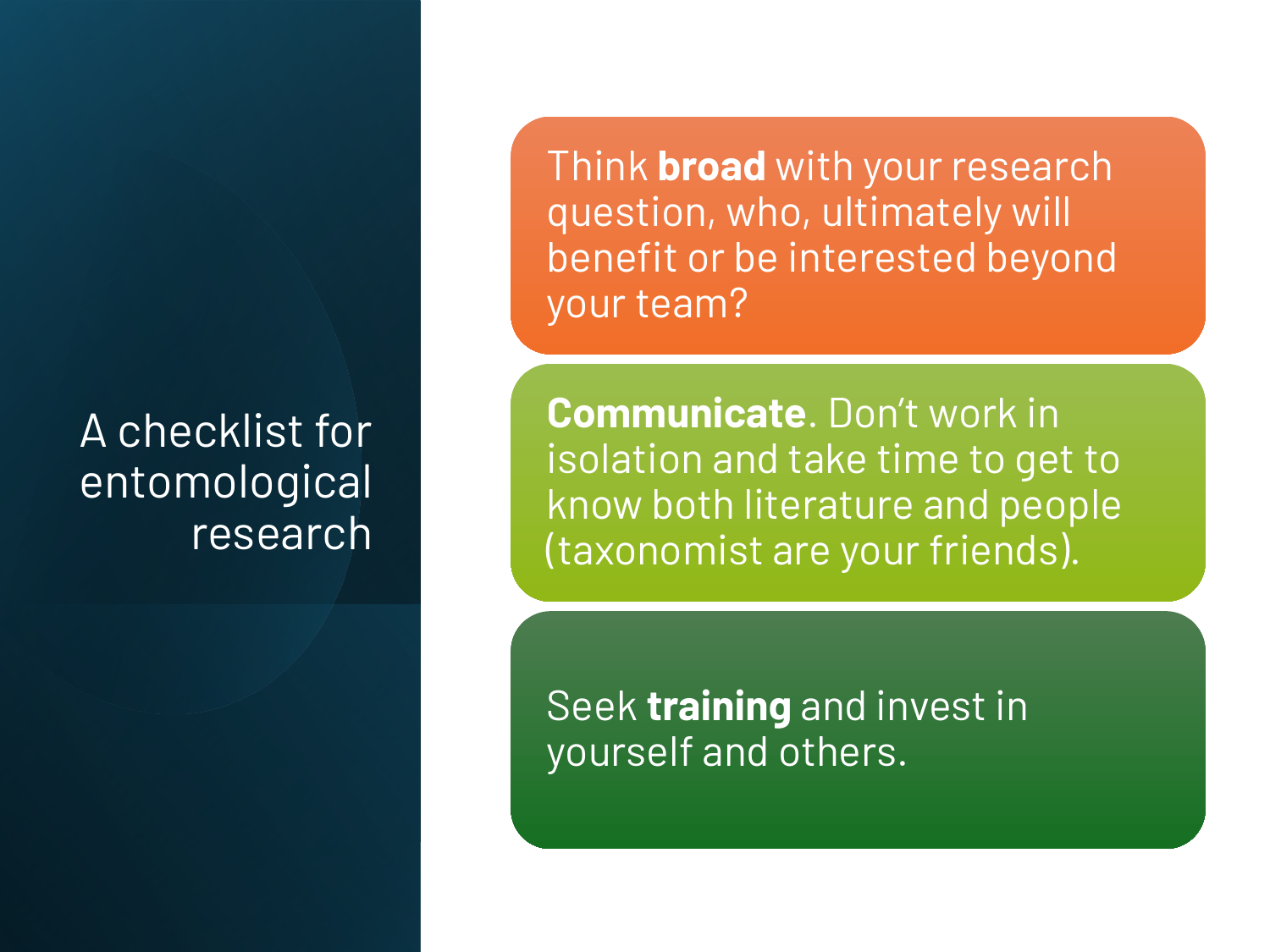

Think broad with your research question, who, ultimately will benefit or be interested beyond your team?
Communicate. Don’t work in isolation and take time to get to know both literature and people (taxonomist are your friends).
Seek training and invest in yourself and others.

# A checklist for entomological research